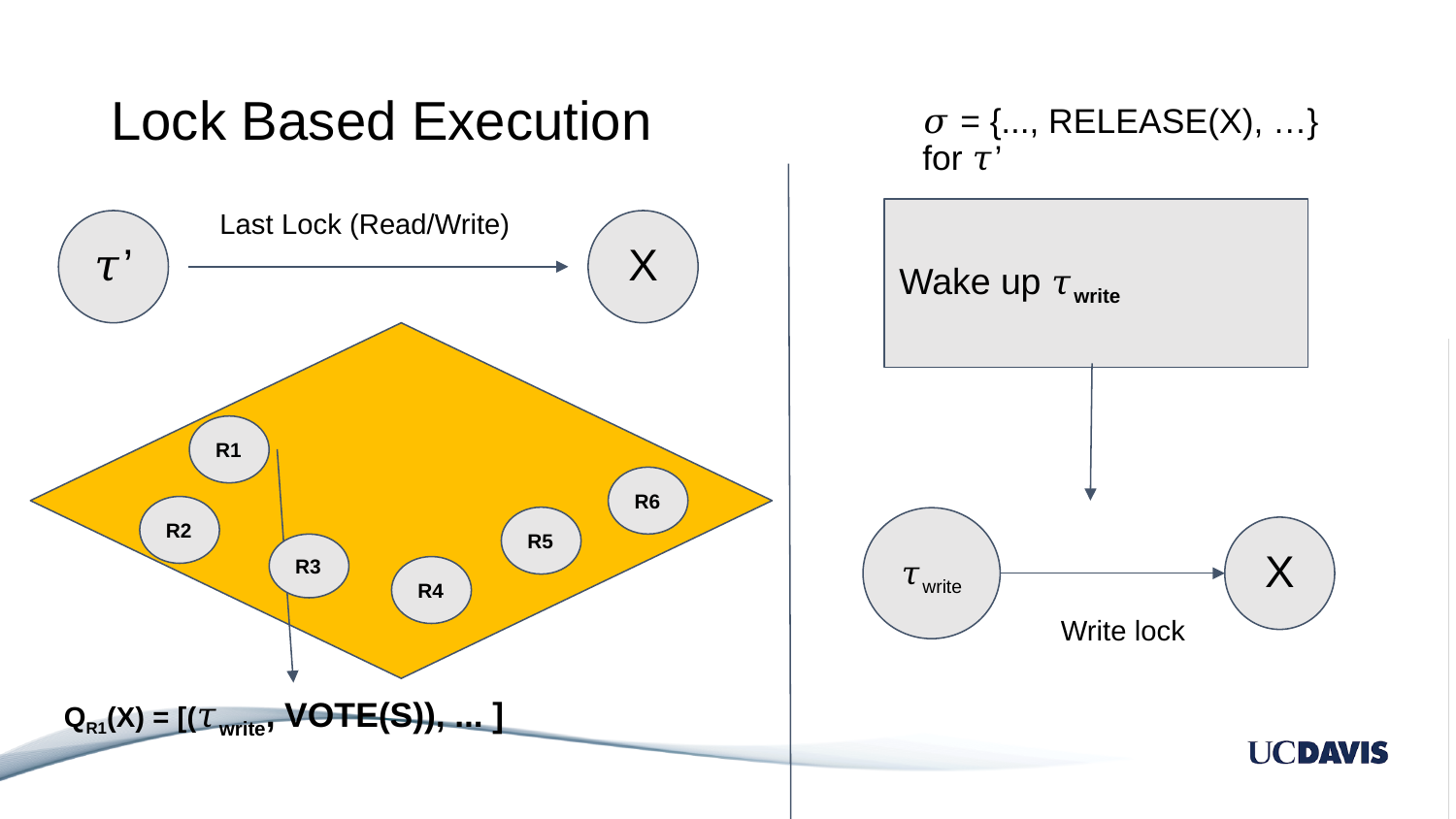

# Lock Based Execution
𝜎 = {..., RELEASE(X), …} for 𝜏’
Last Lock (Read/Write)
Wake up 𝜏write

𝜏’
X

R1
R6
R2
R5
𝜏write
X
R3
R4
Write lock
QR1(X) = [(𝜏write, VOTE(S)), ... ]